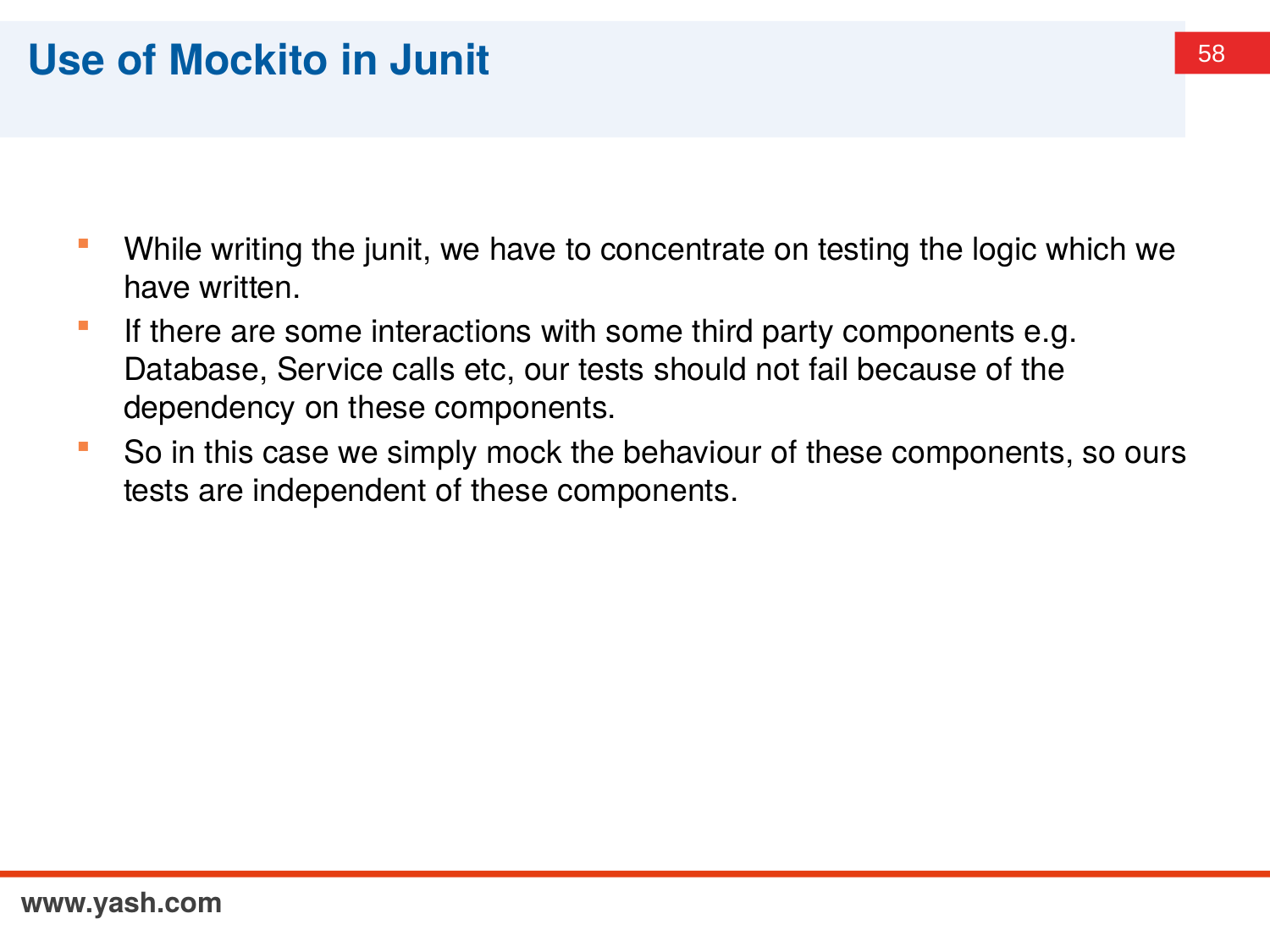

# Use of Mockito in Junit
While writing the junit, we have to concentrate on testing the logic which we have written.
If there are some interactions with some third party components e.g. Database, Service calls etc, our tests should not fail because of the dependency on these components.
So in this case we simply mock the behaviour of these components, so ours tests are independent of these components.